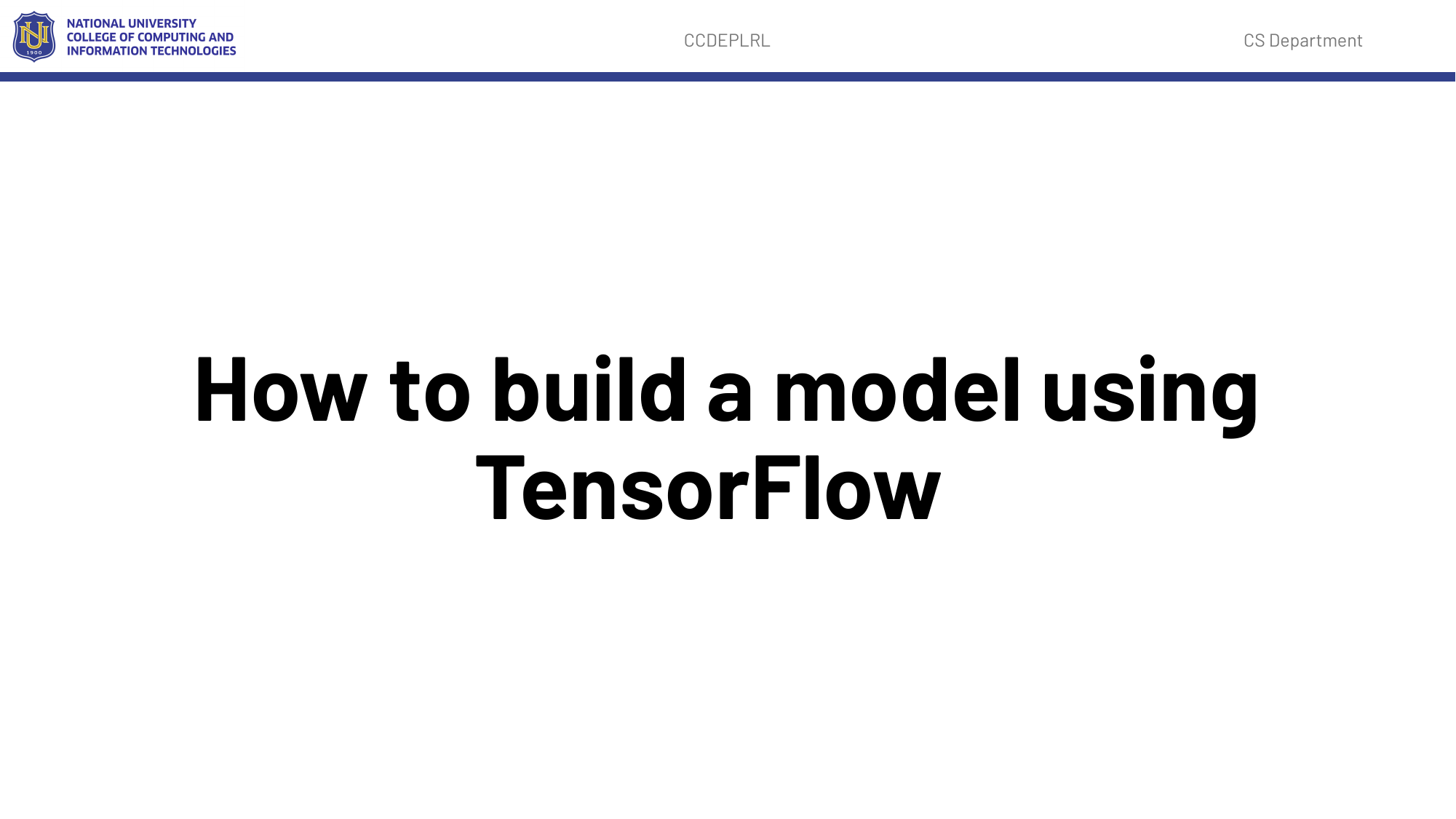

# How to build a model using TensorFlow